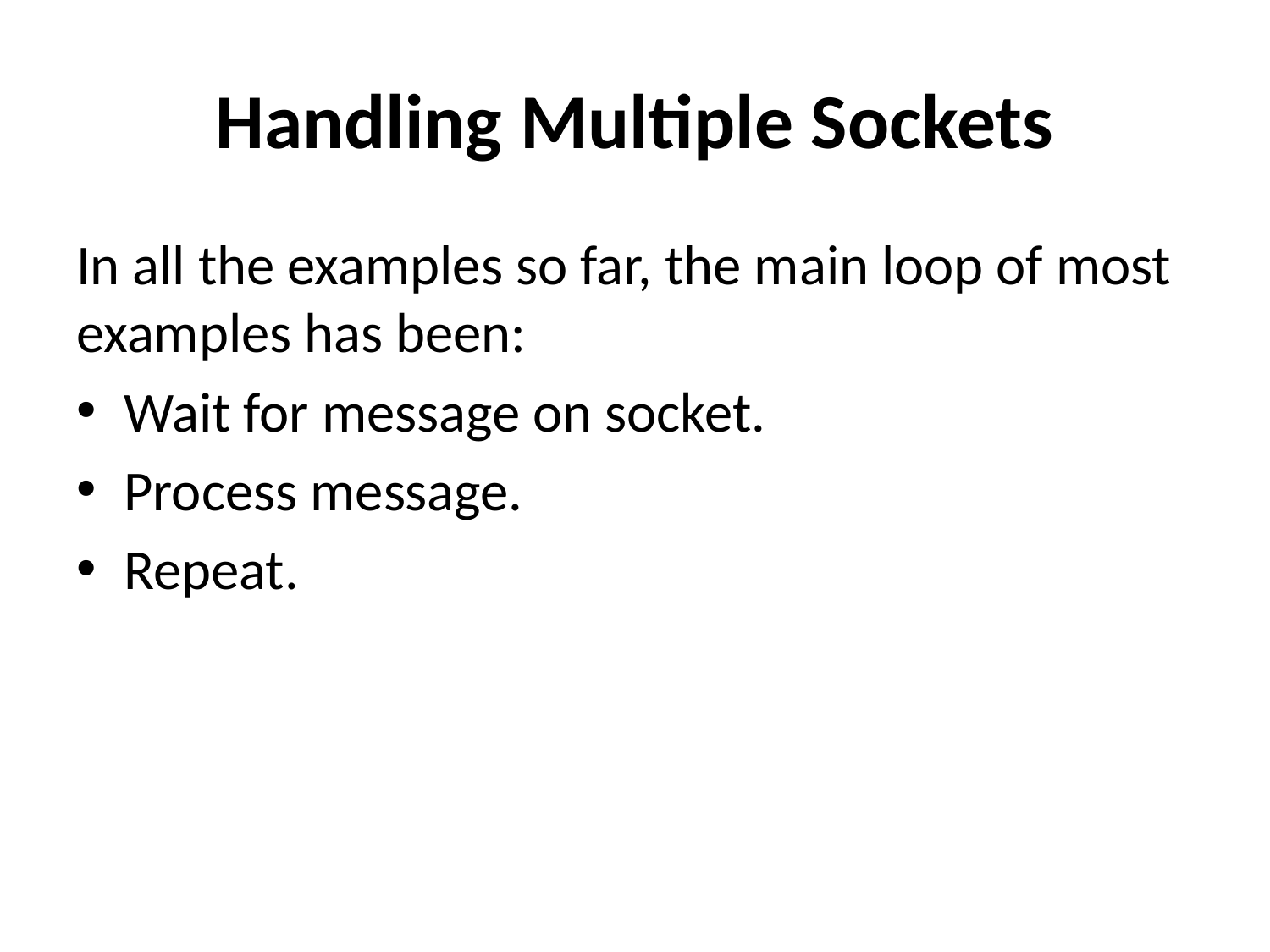

# Handling Multiple Sockets
In all the examples so far, the main loop of most examples has been:
Wait for message on socket.
Process message.
Repeat.